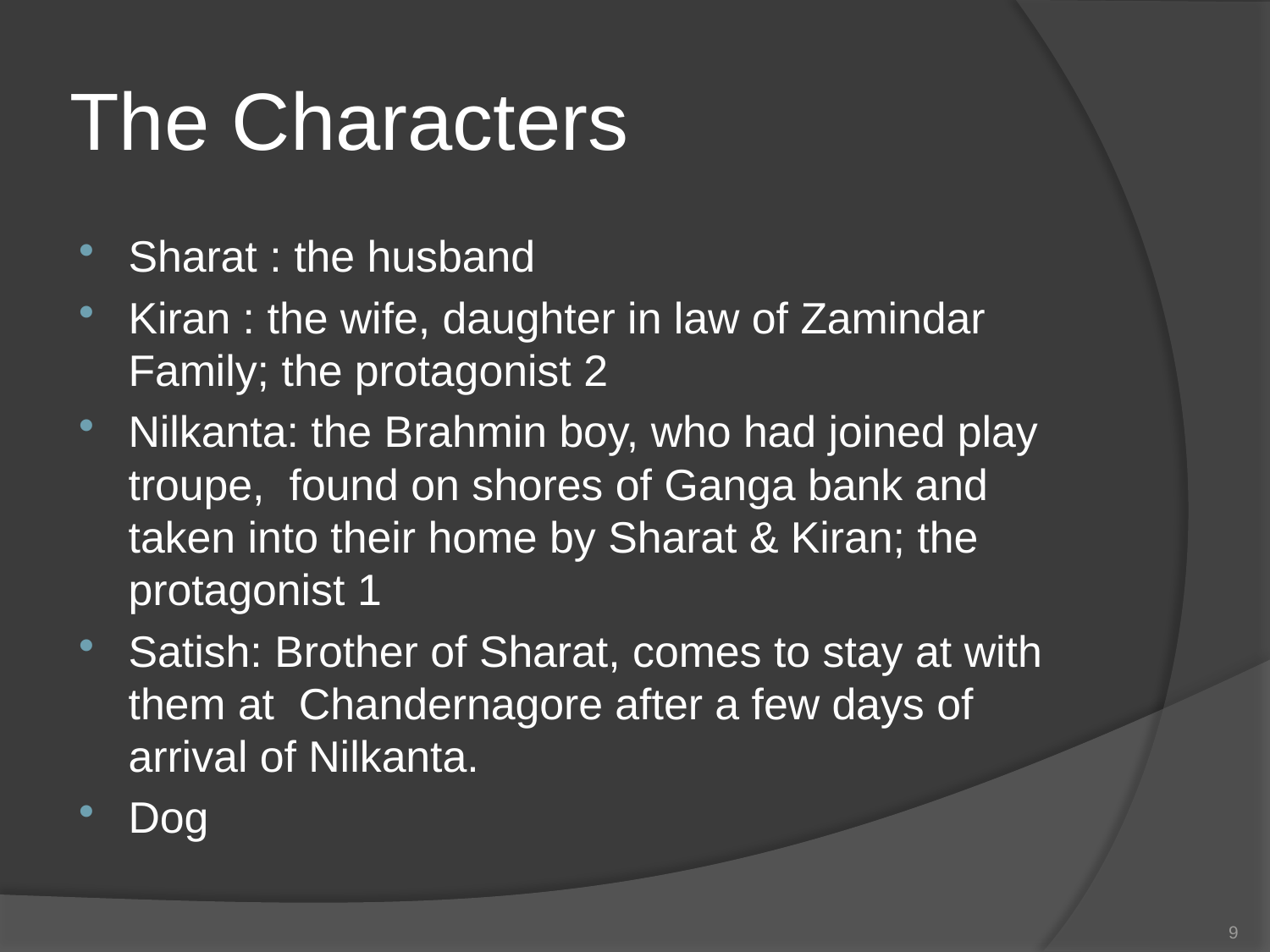

# The Characters
Sharat : the husband
Kiran : the wife, daughter in law of Zamindar Family; the protagonist 2
Nilkanta: the Brahmin boy, who had joined play troupe,  found on shores of Ganga bank and taken into their home by Sharat & Kiran; the protagonist 1
Satish: Brother of Sharat, comes to stay at with them at  Chandernagore after a few days of arrival of Nilkanta.
Dog

9